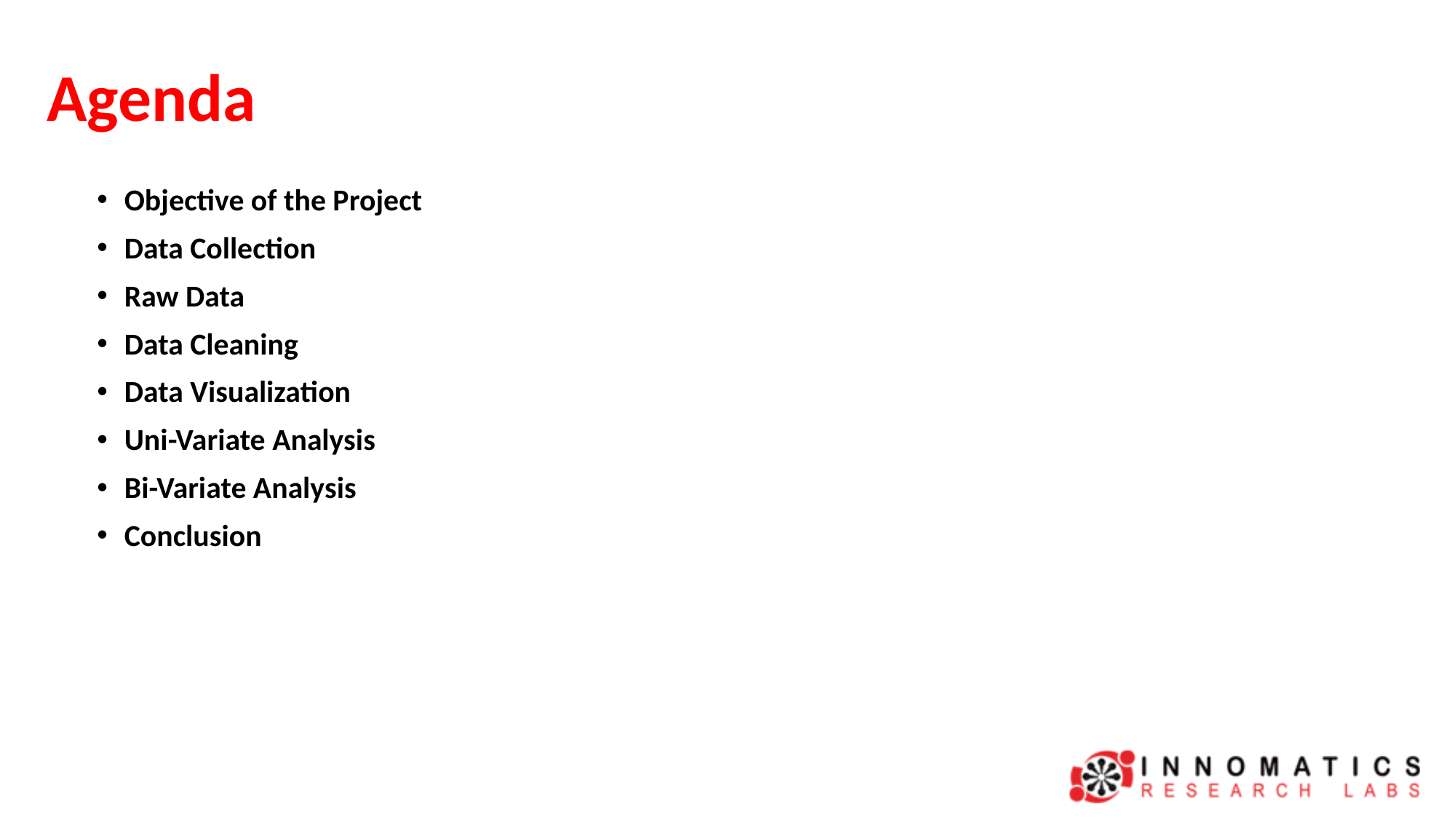

# Agenda
Objective of the Project
Data Collection
Raw Data
Data Cleaning
Data Visualization
Uni-Variate Analysis
Bi-Variate Analysis
Conclusion